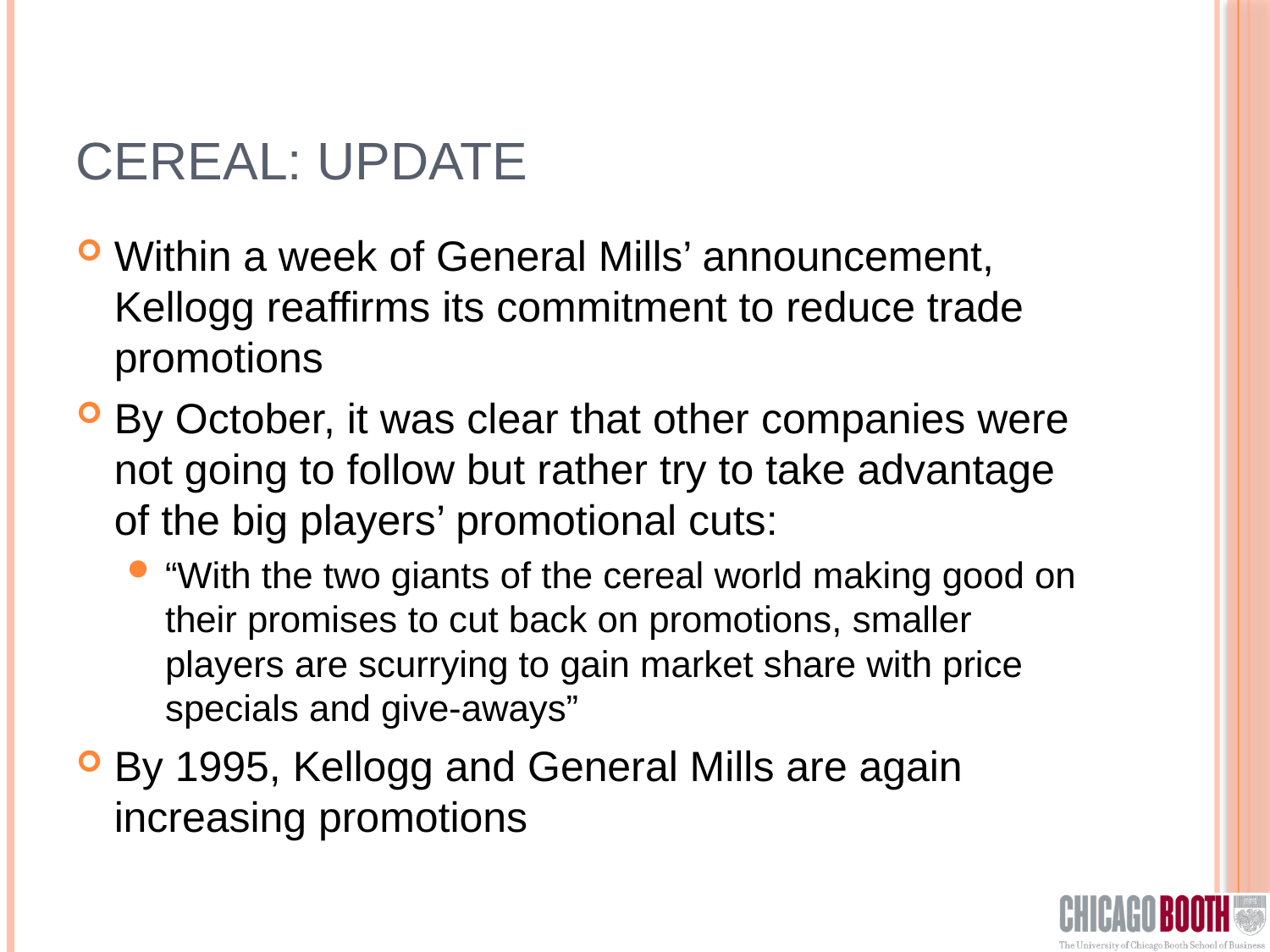

# Cereal: update
Within a week of General Mills’ announcement, Kellogg reaffirms its commitment to reduce trade promotions
By October, it was clear that other companies were not going to follow but rather try to take advantage of the big players’ promotional cuts:
“With the two giants of the cereal world making good on their promises to cut back on promotions, smaller players are scurrying to gain market share with price specials and give-aways”
By 1995, Kellogg and General Mills are again increasing promotions